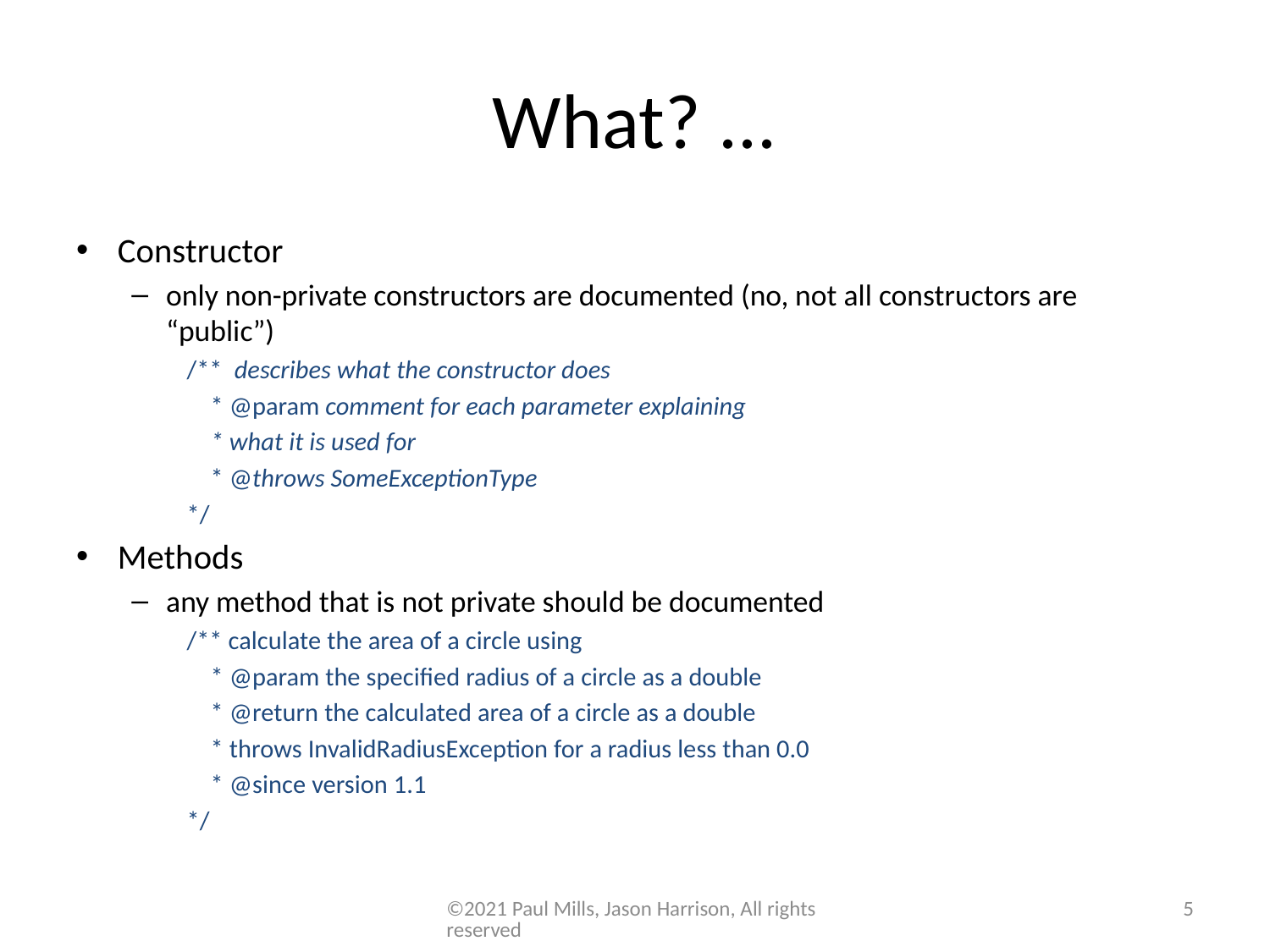

# What? ...
Constructor
only non-private constructors are documented (no, not all constructors are “public”)
/**  describes what the constructor does
    * @param comment for each parameter explaining
    * what it is used for
    * @throws SomeExceptionType
*/
Methods
any method that is not private should be documented
/** calculate the area of a circle using
    * @param the specified radius of a circle as a double
    * @return the calculated area of a circle as a double
    * throws InvalidRadiusException for a radius less than 0.0
    * @since version 1.1
*/

©2021 Paul Mills, Jason Harrison, All rights reserved
5